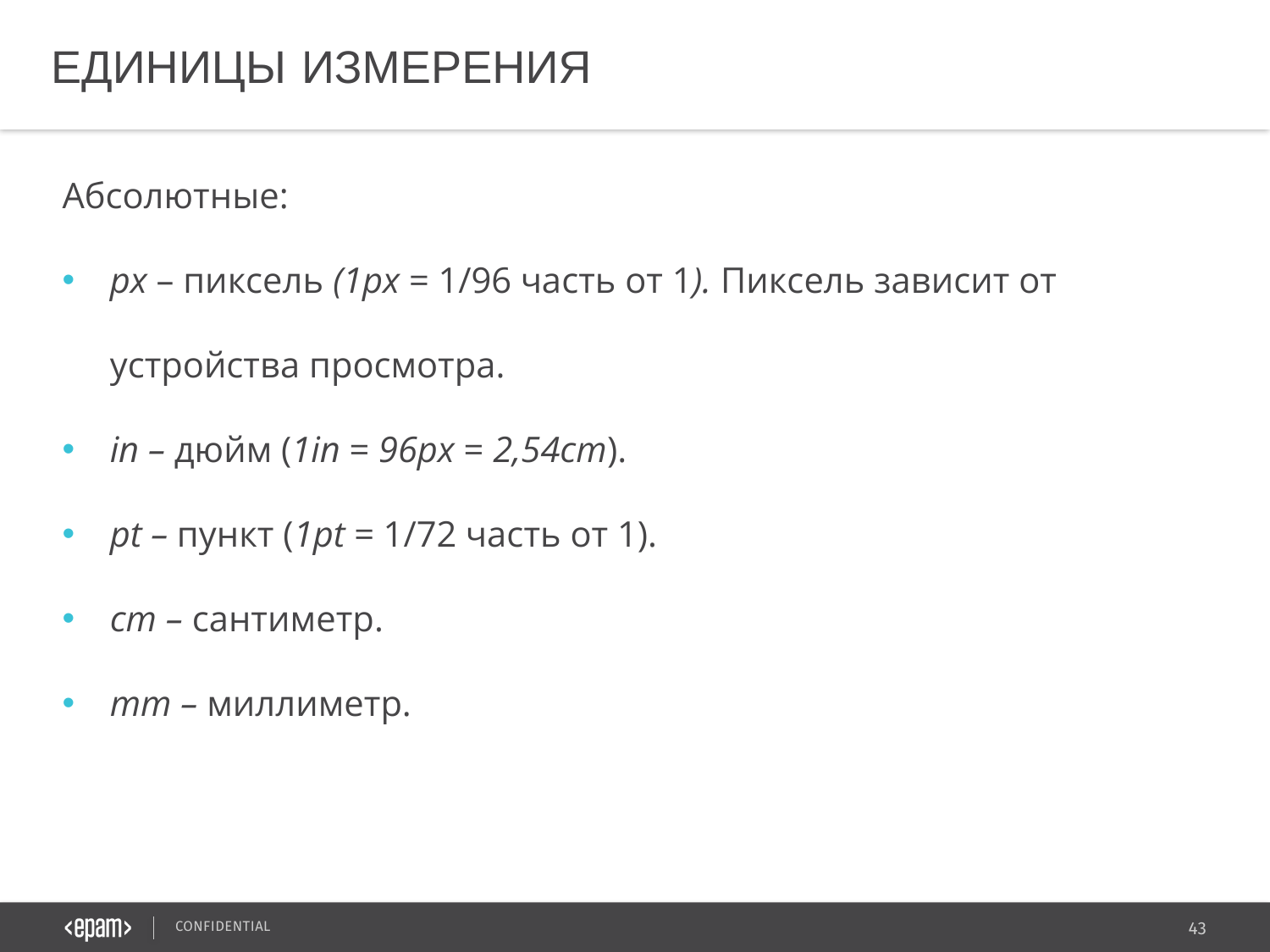

ЕДИНИЦЫ ИЗМЕРЕНИЯ
Абсолютные:
px – пиксель (1px = 1/96 часть от 1). Пиксель зависит от устройства просмотра.
in – дюйм (1in = 96px = 2,54cm).
pt – пункт (1pt = 1/72 часть от 1).
cm – сантиметр.
mm – миллиметр.